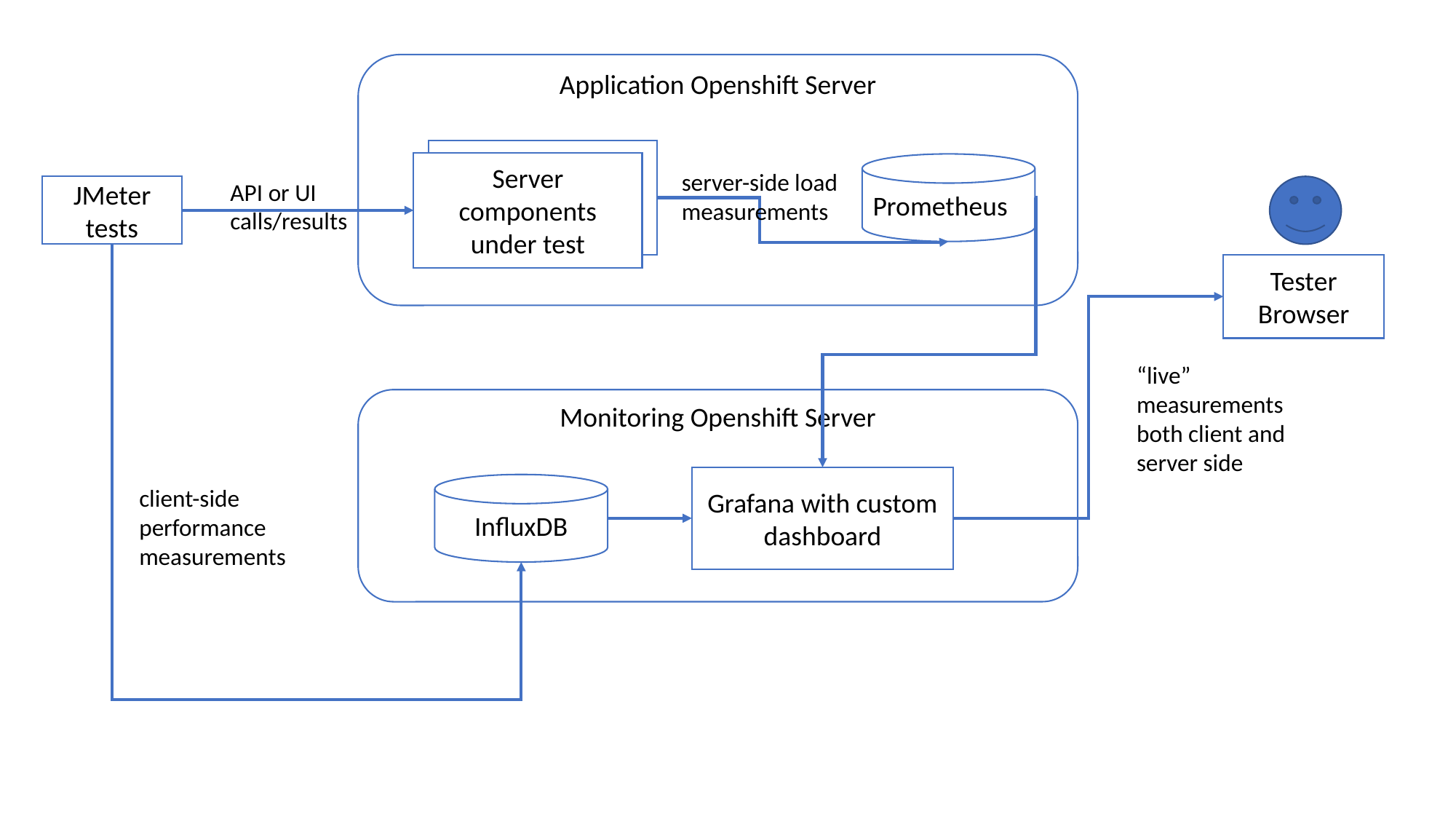

Application Openshift Server

Server components under test
Prometheus
server-side load measurements
API or UI calls/results

JMeter tests
Tester Browser
“live” measurements both client and server side
Monitoring Openshift Server
Grafana with custom dashboard
InfluxDB
client-side performance measurements